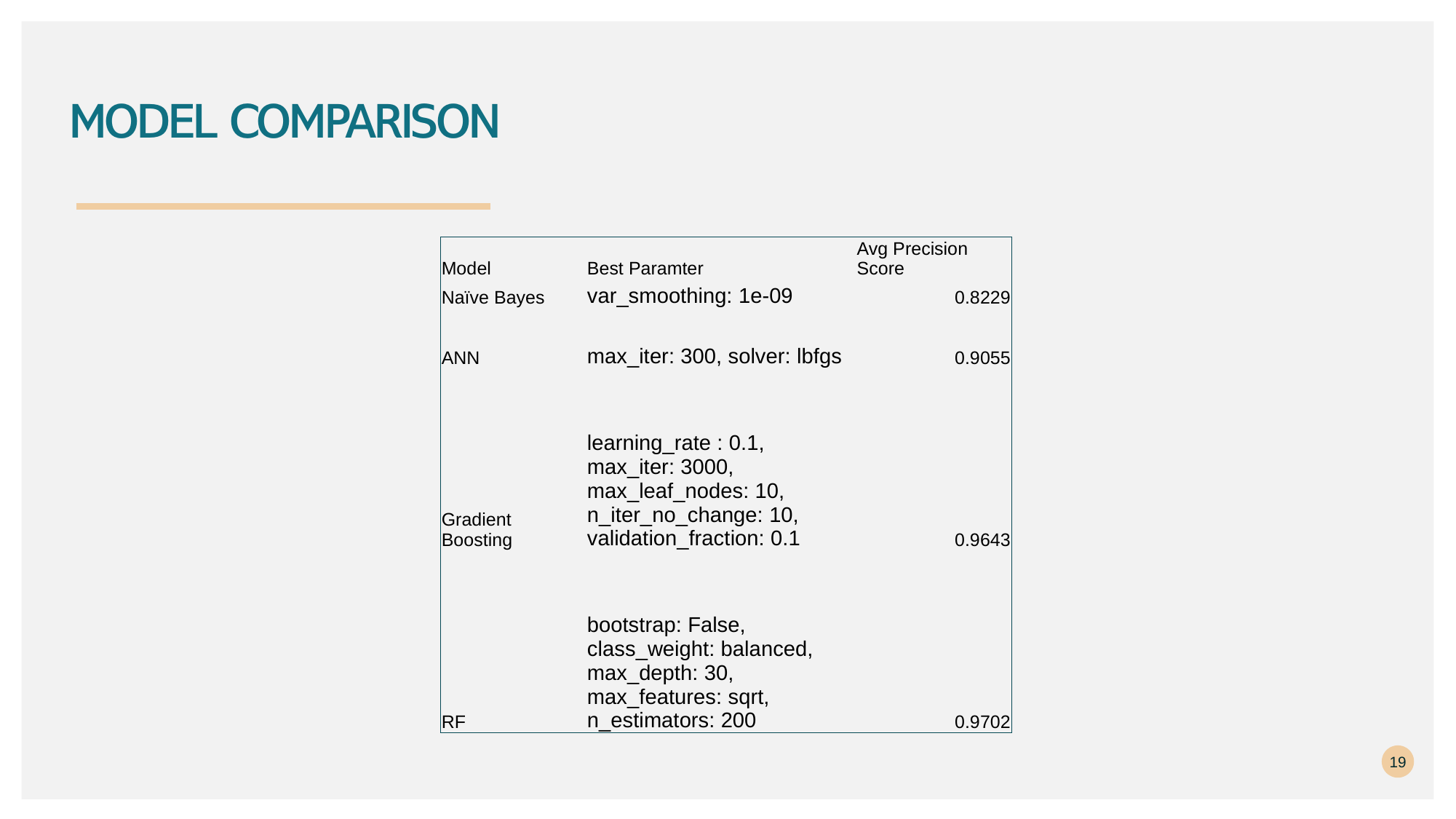

# Model Comparison

| Model | Best Paramter | Avg Precision Score |
| --- | --- | --- |
| Naïve Bayes | var\_smoothing: 1e-09 | 0.8229 |
| ANN | max\_iter: 300, solver: lbfgs | 0.9055 |
| Gradient Boosting | learning\_rate : 0.1, max\_iter: 3000, max\_leaf\_nodes: 10, n\_iter\_no\_change: 10, validation\_fraction: 0.1 | 0.9643 |
| RF | bootstrap: False, class\_weight: balanced, max\_depth: 30, max\_features: sqrt, n\_estimators: 200 | 0.9702 |
19